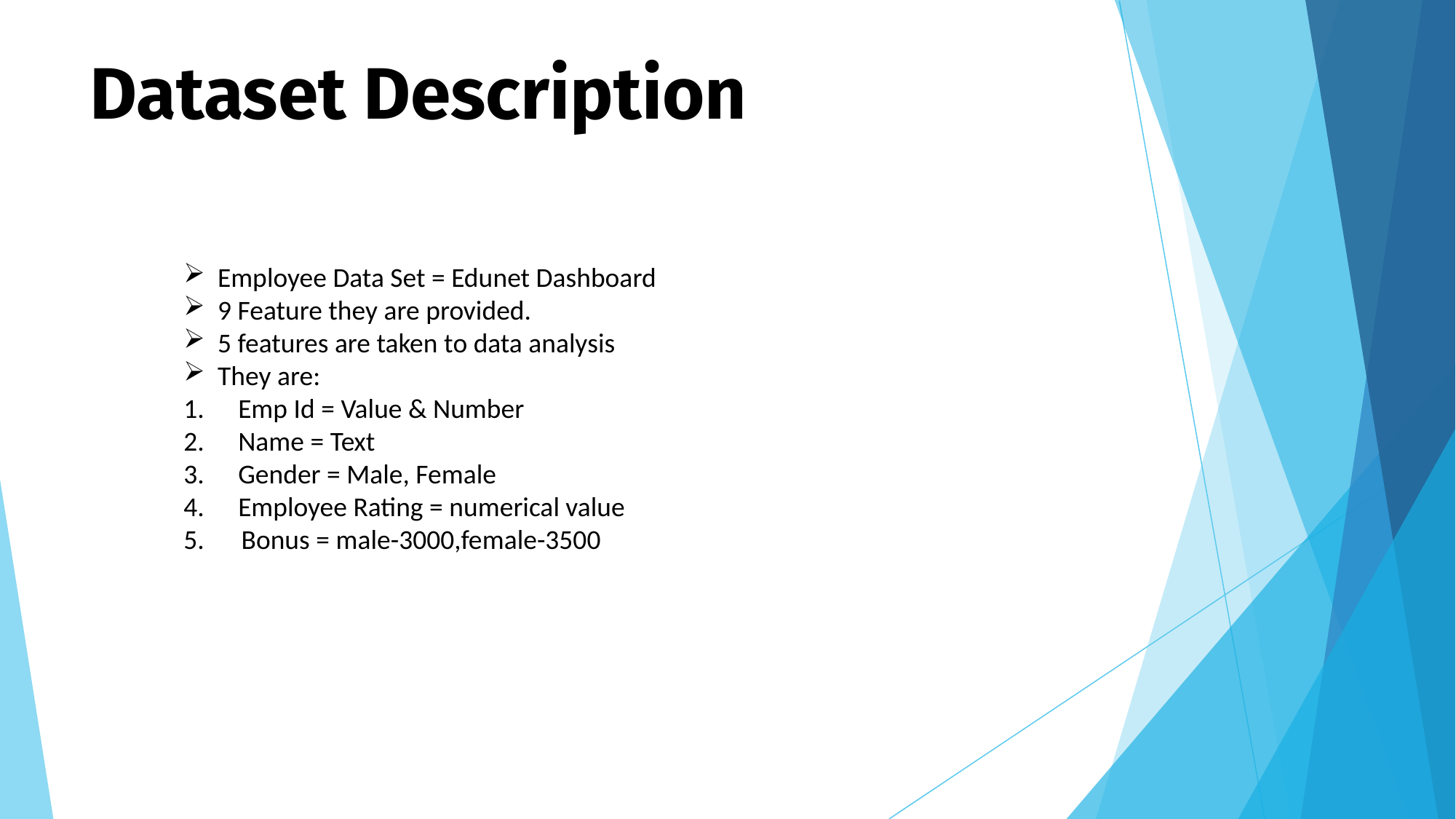

# Dataset Description
Employee Data Set = Edunet Dashboard
9 Feature they are provided.
5 features are taken to data analysis
They are:
Emp Id = Value & Number
Name = Text
Gender = Male, Female
Employee Rating = numerical value
5.      Bonus = male-3000,female-3500